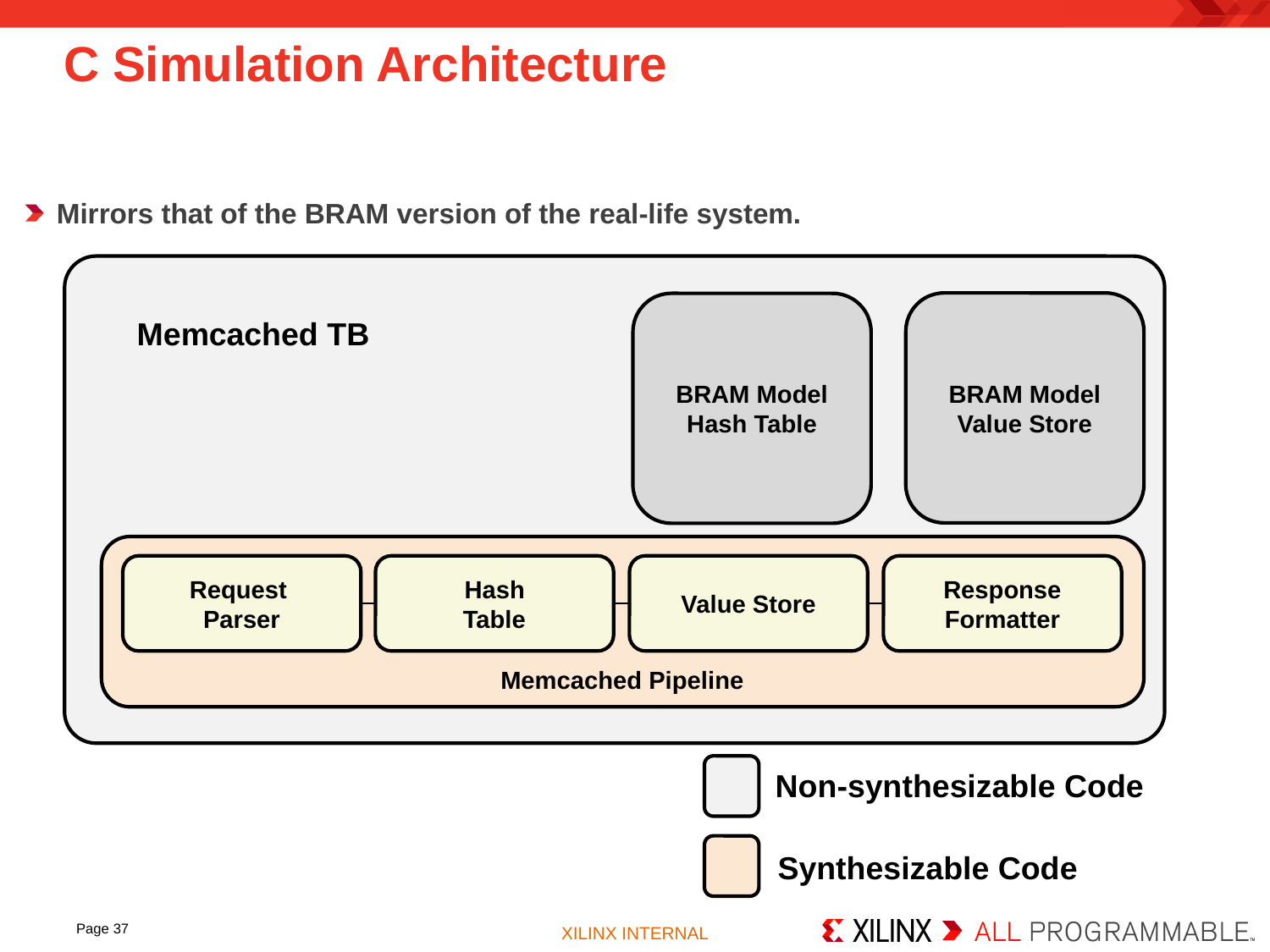

# C Simulation Architecture
Mirrors that of the BRAM version of the real-life system.

BRAM Model Value Store
BRAM Model Hash Table
Memcached TB

Request
Parser
Hash
Table
Value Store
Response Formatter
Memcached Pipeline

Non-synthesizable Code

Synthesizable Code
Page 37